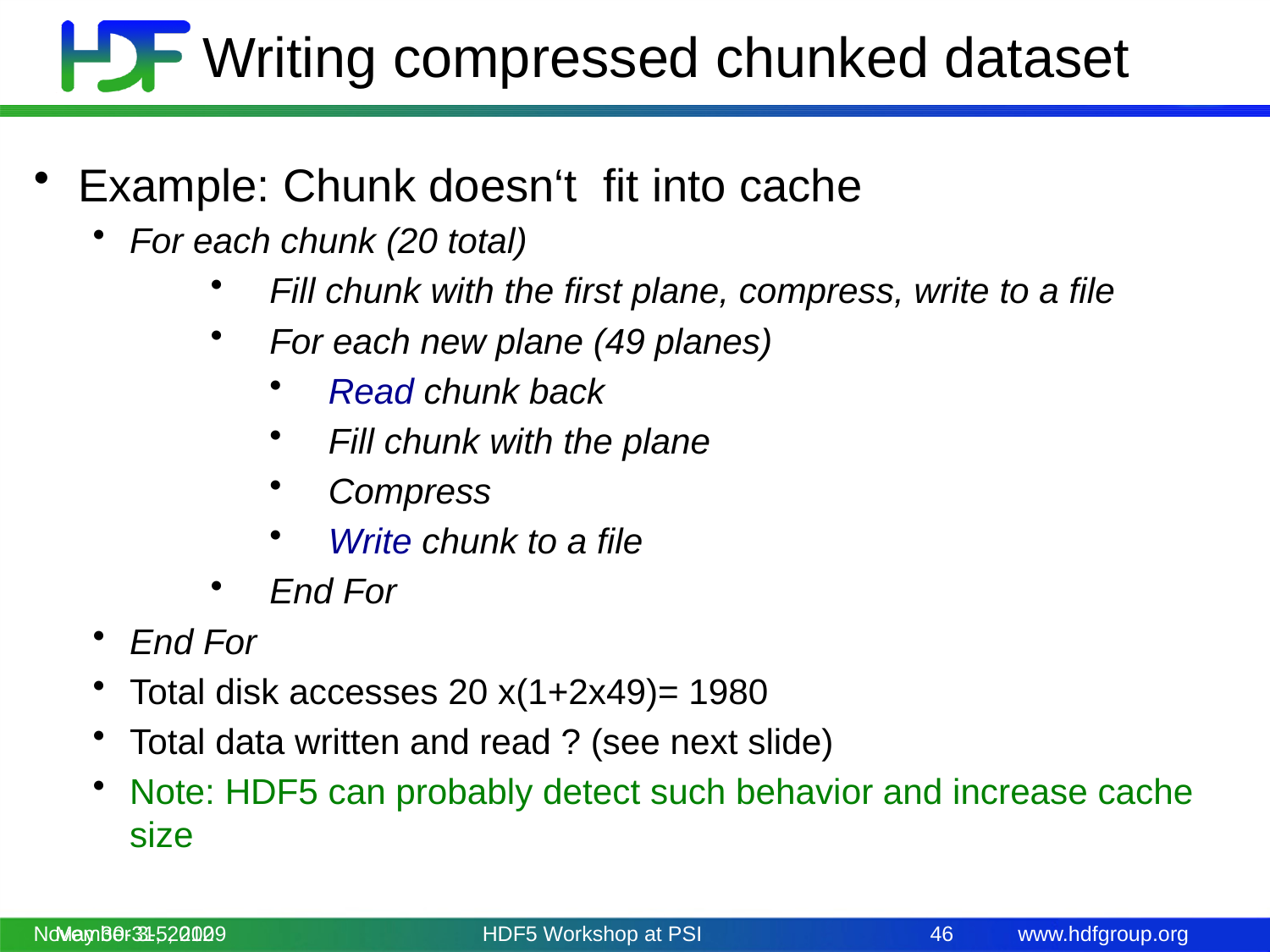

# Writing compressed chunked dataset

Example: Chunk doesn‘t  fit into cache
For each chunk (20 total)
Fill chunk with the first plane, compress, write to a file
For each new plane (49 planes)
Read chunk back
Fill chunk with the plane
Compress
Write chunk to a file
End For
End For
Total disk accesses 20 x(1+2x49)= 1980
Total data written and read ? (see next slide)
Note: HDF5 can probably detect such behavior and increase cache size

November 3-5, 2009
May 30-31, 2012
HDF5 Workshop at PSI
46